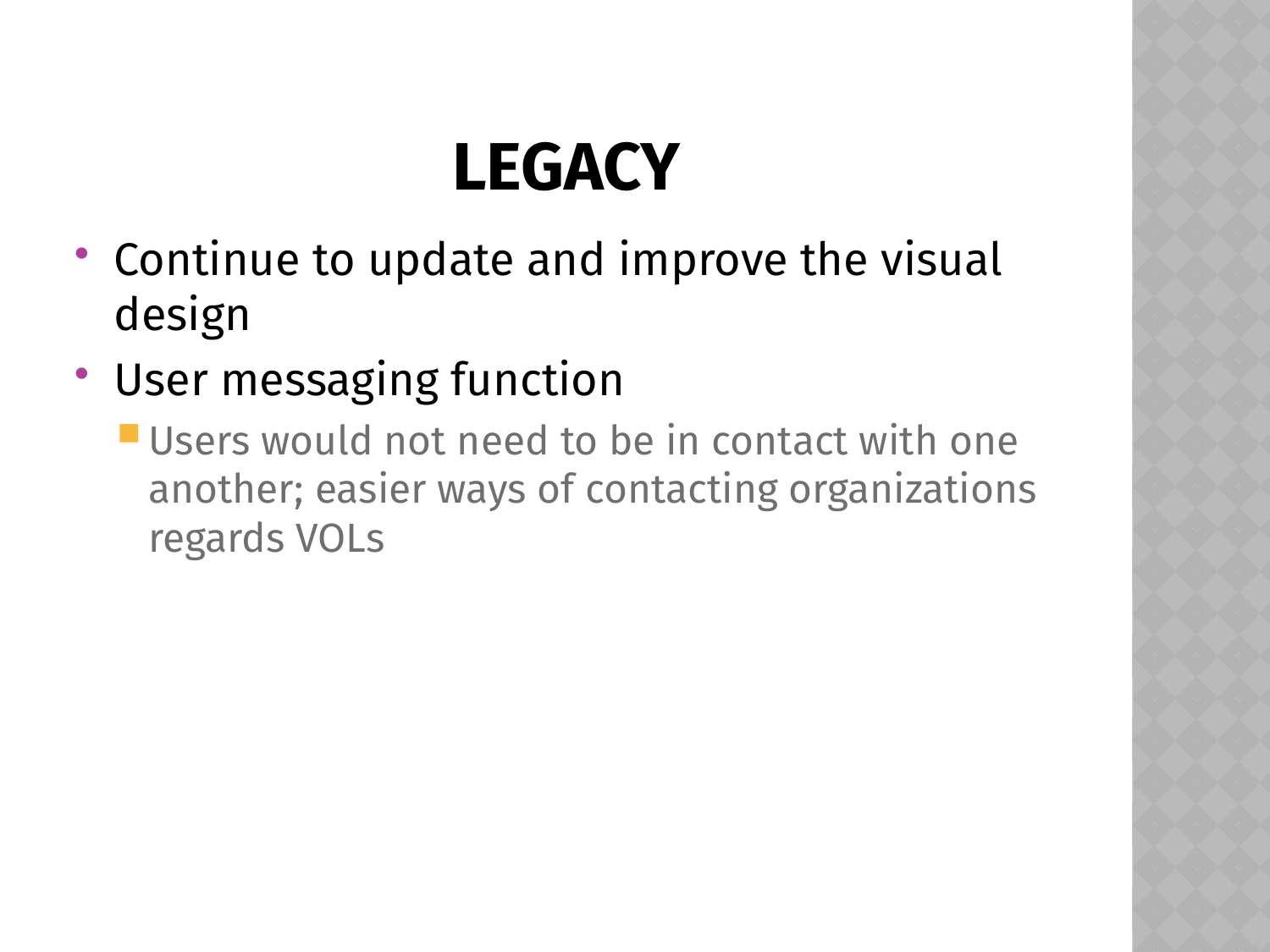

# Legacy
Continue to update and improve the visual design
User messaging function
Users would not need to be in contact with one another; easier ways of contacting organizations regards VOLs